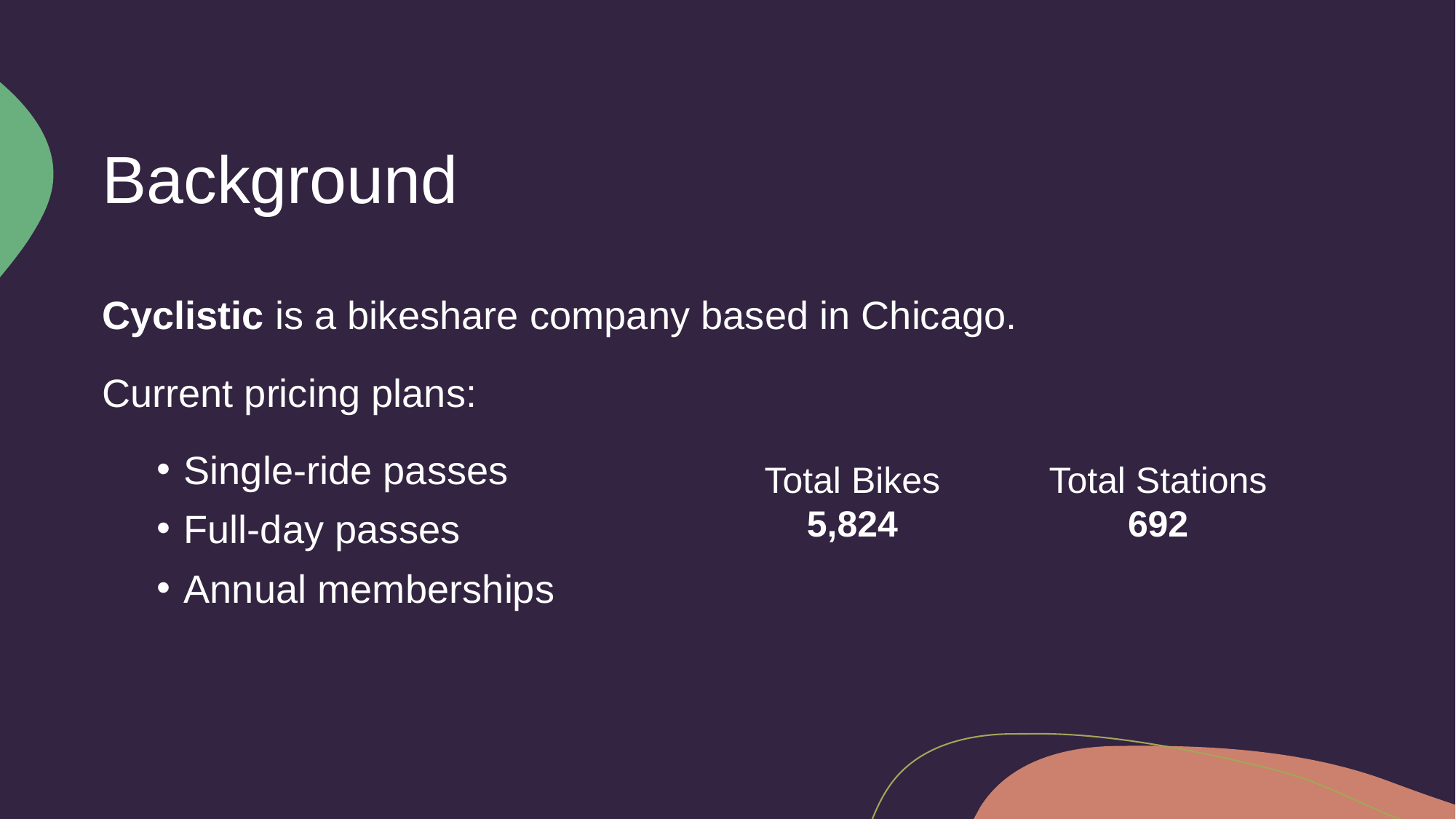

# Background
Cyclistic is a bikeshare company based in Chicago.
Current pricing plans:
Single-ride passes
Full-day passes
Annual memberships
Total Stations
692
Total Bikes
5,824